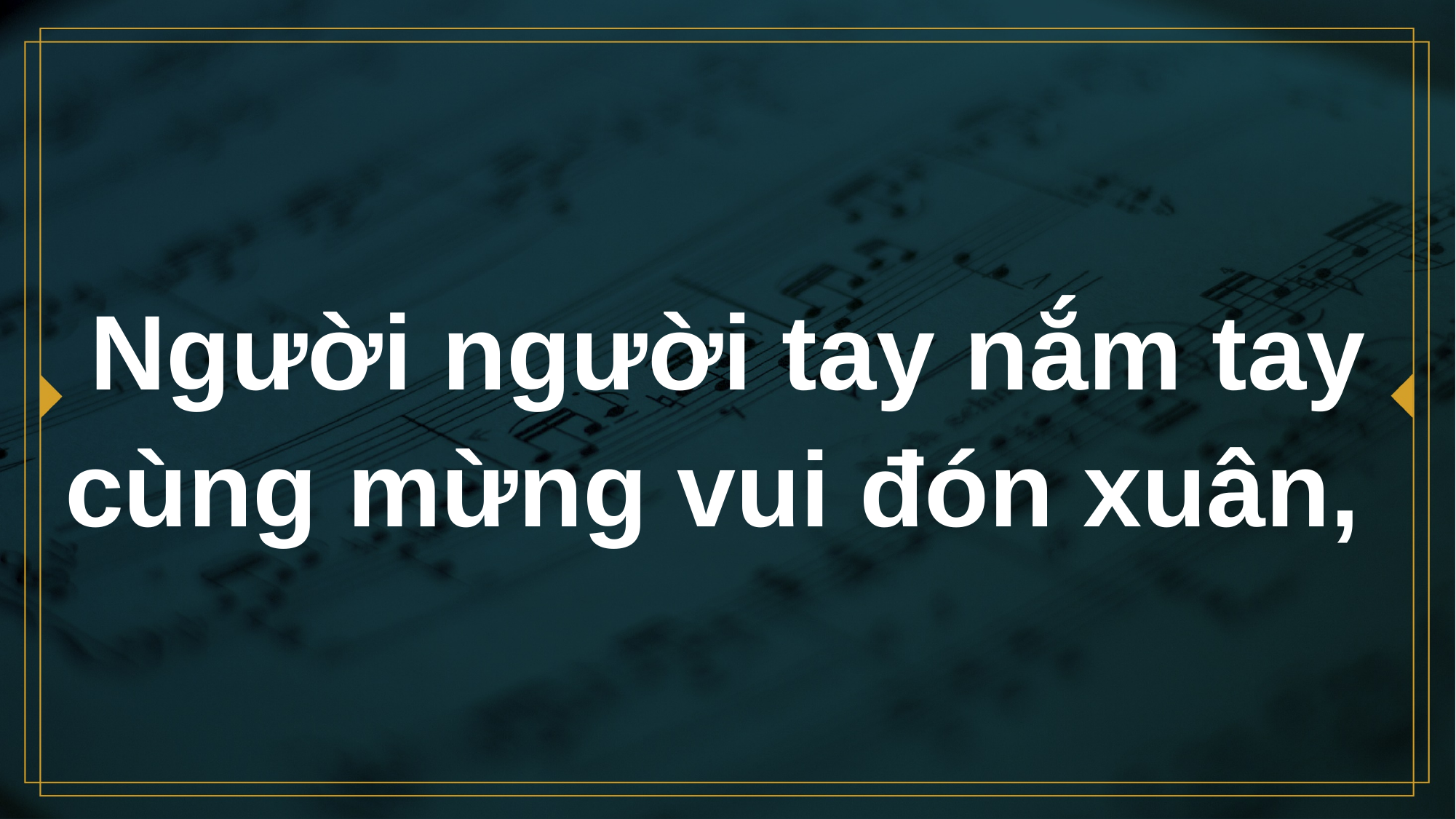

# Người người tay nắm tay cùng mừng vui đón xuân,